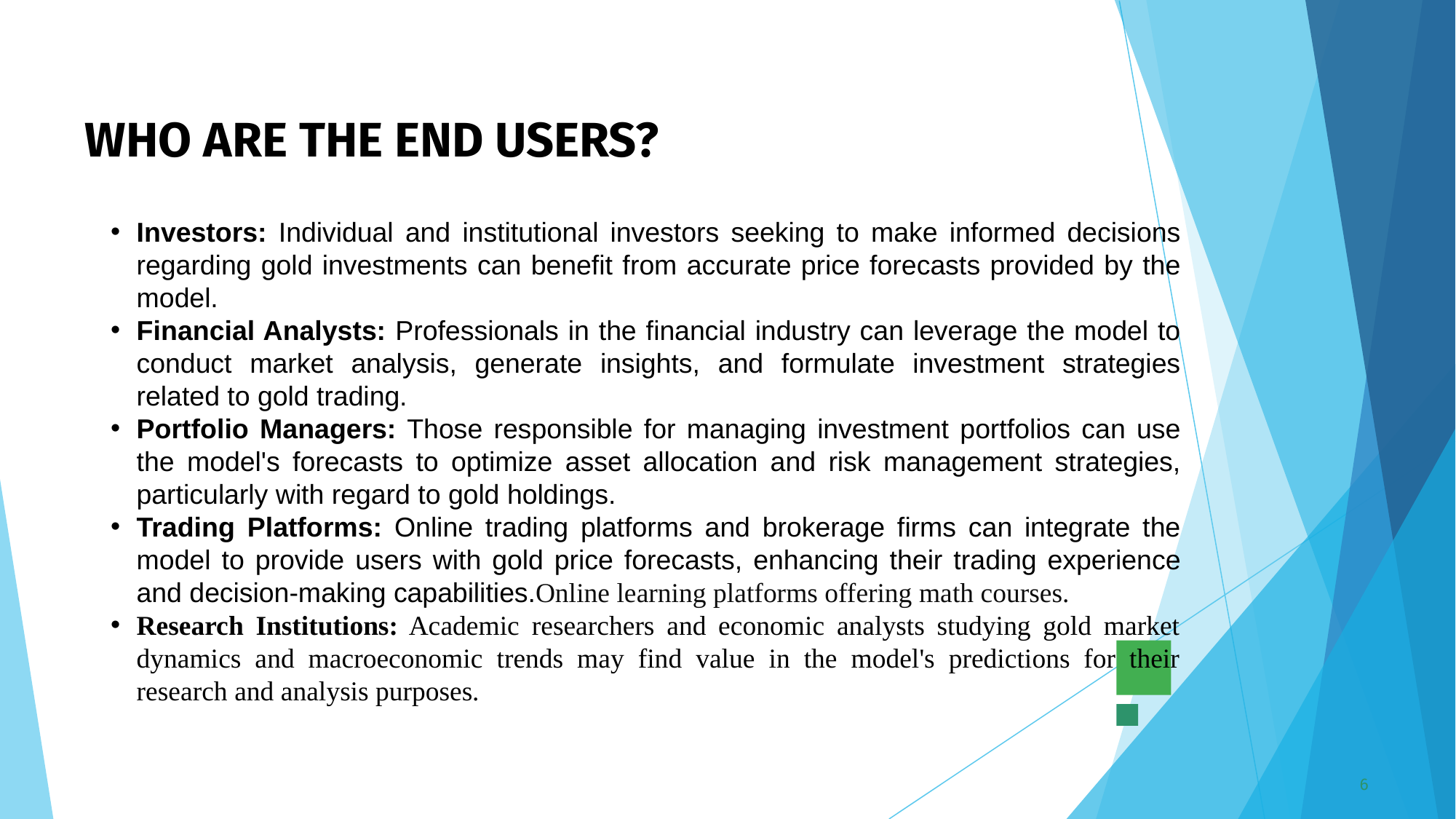

# WHO ARE THE END USERS?
Investors: Individual and institutional investors seeking to make informed decisions regarding gold investments can benefit from accurate price forecasts provided by the model.
Financial Analysts: Professionals in the financial industry can leverage the model to conduct market analysis, generate insights, and formulate investment strategies related to gold trading.
Portfolio Managers: Those responsible for managing investment portfolios can use the model's forecasts to optimize asset allocation and risk management strategies, particularly with regard to gold holdings.
Trading Platforms: Online trading platforms and brokerage firms can integrate the model to provide users with gold price forecasts, enhancing their trading experience and decision-making capabilities.Online learning platforms offering math courses.
Research Institutions: Academic researchers and economic analysts studying gold market dynamics and macroeconomic trends may find value in the model's predictions for their research and analysis purposes.

6